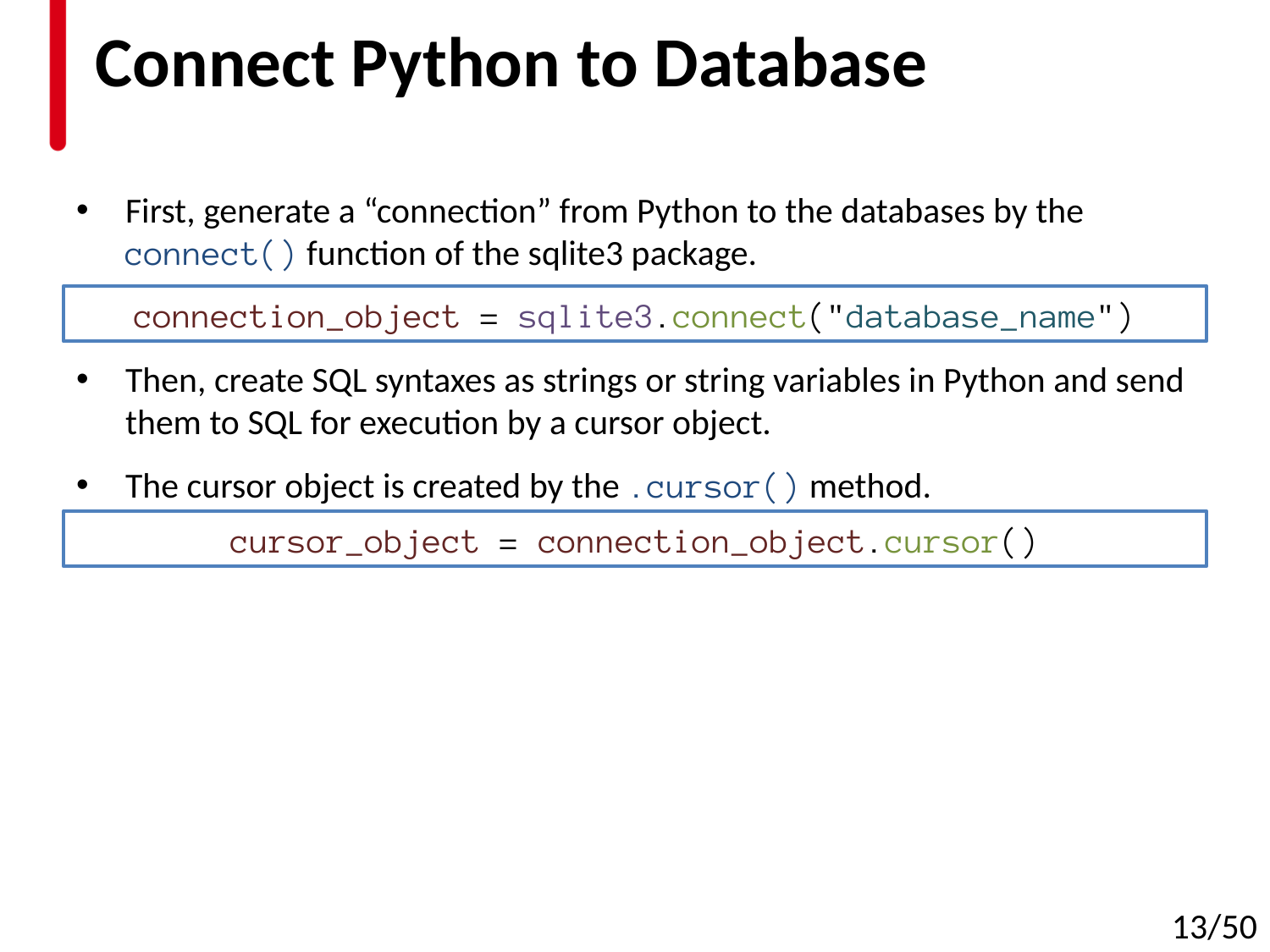

# Connect Python to Database
First, generate a “connection” from Python to the databases by the connect() function of the sqlite3 package.

Then, create SQL syntaxes as strings or string variables in Python and send them to SQL for execution by a cursor object.
The cursor object is created by the .cursor() method.

connection_object = sqlite3.connect("database_name")
cursor_object = connection_object.cursor()